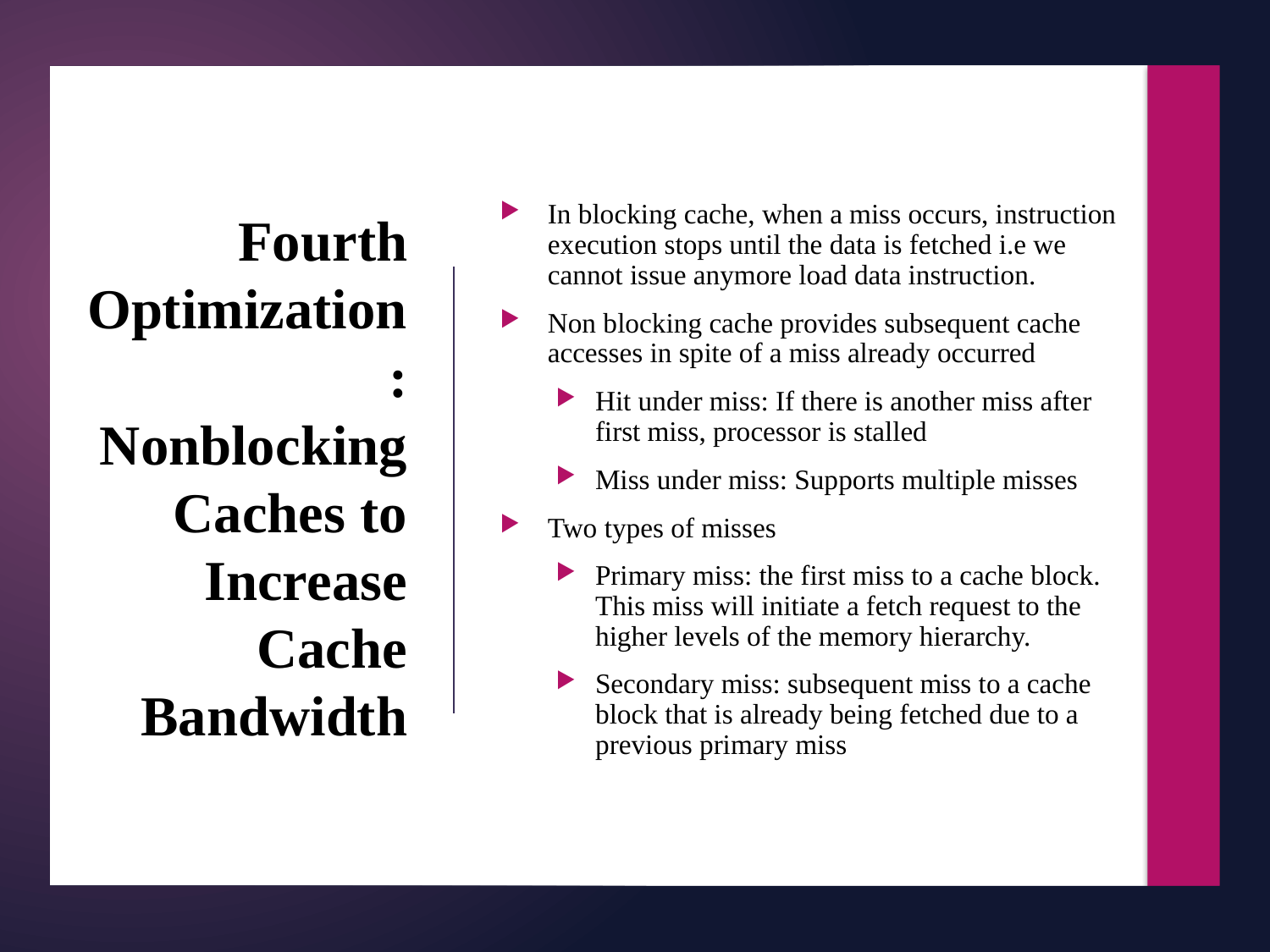

16

In blocking cache, when a miss occurs, instruction execution stops until the data is fetched i.e we cannot issue anymore load data instruction.
Non blocking cache provides subsequent cache accesses in spite of a miss already occurred
Hit under miss: If there is another miss after first miss, processor is stalled
Miss under miss: Supports multiple misses
Two types of misses
Primary miss: the first miss to a cache block. This miss will initiate a fetch request to the higher levels of the memory hierarchy.
Secondary miss: subsequent miss to a cache block that is already being fetched due to a previous primary miss

# Fourth Optimization: Nonblocking Caches to Increase Cache Bandwidth